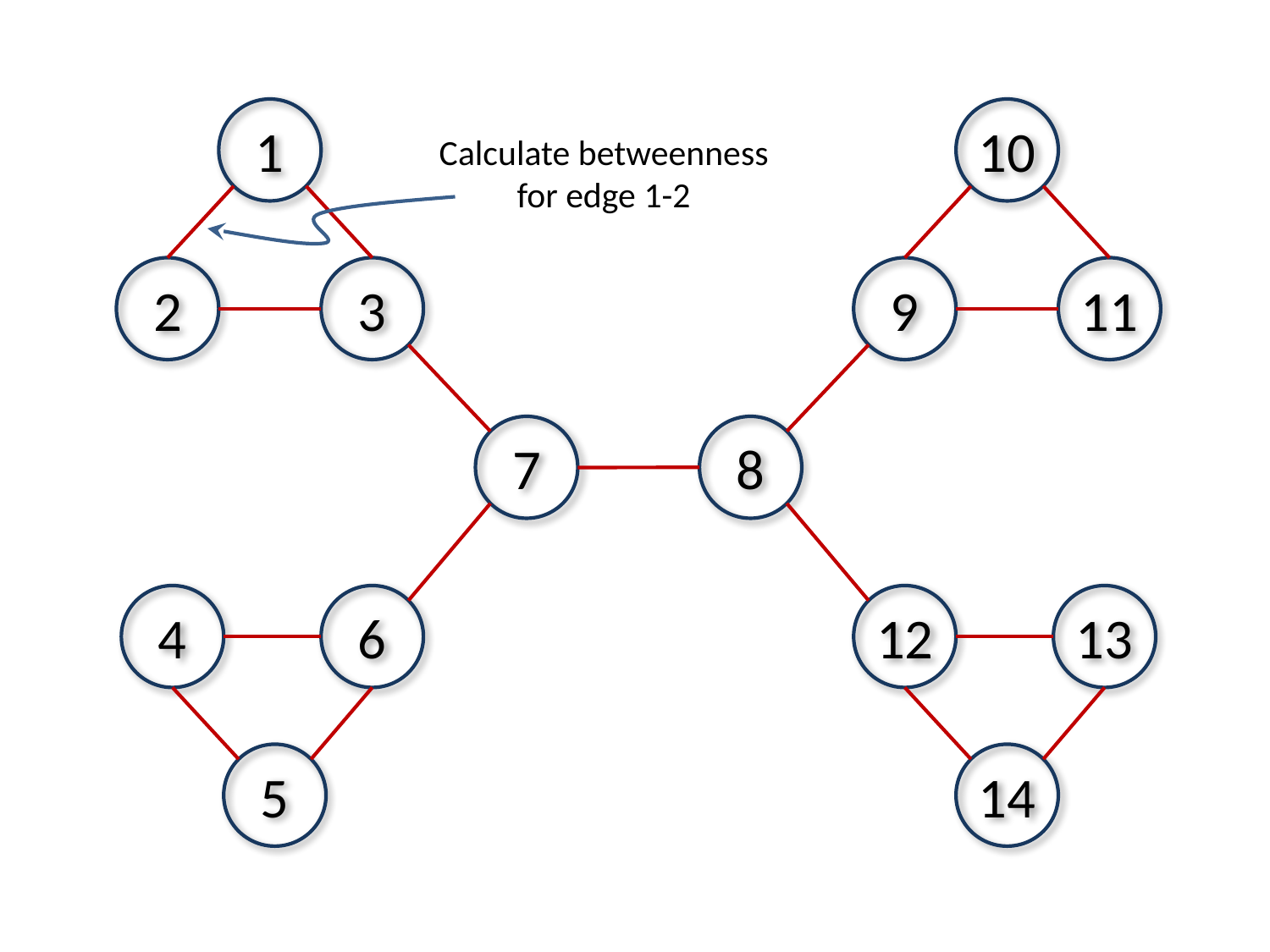

10
1
Calculate betweenness for edge 1-2

9
11
2
3
7
8
4
6
12
13
5
14